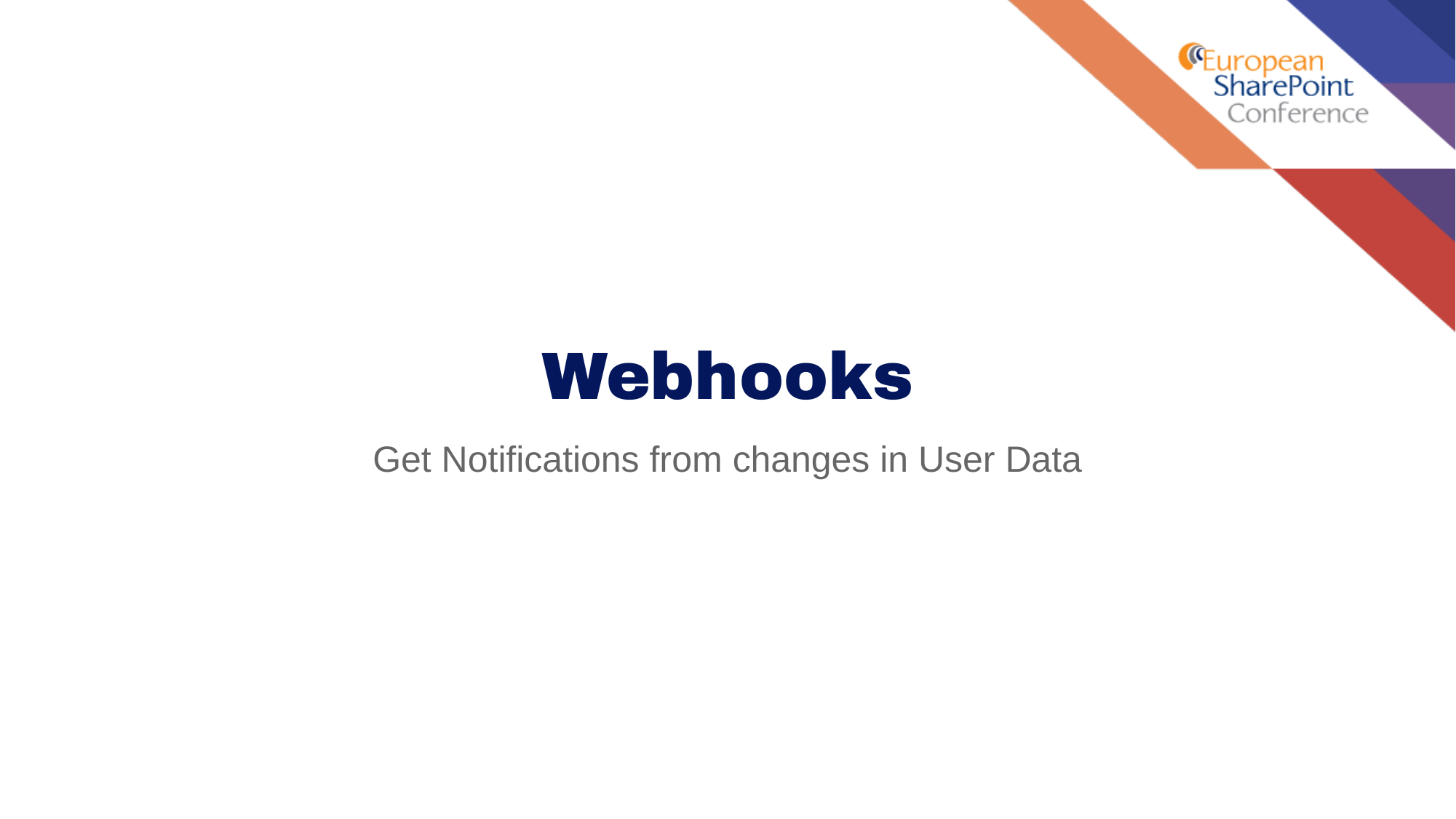

# Webhooks
Get Notifications from changes in User Data